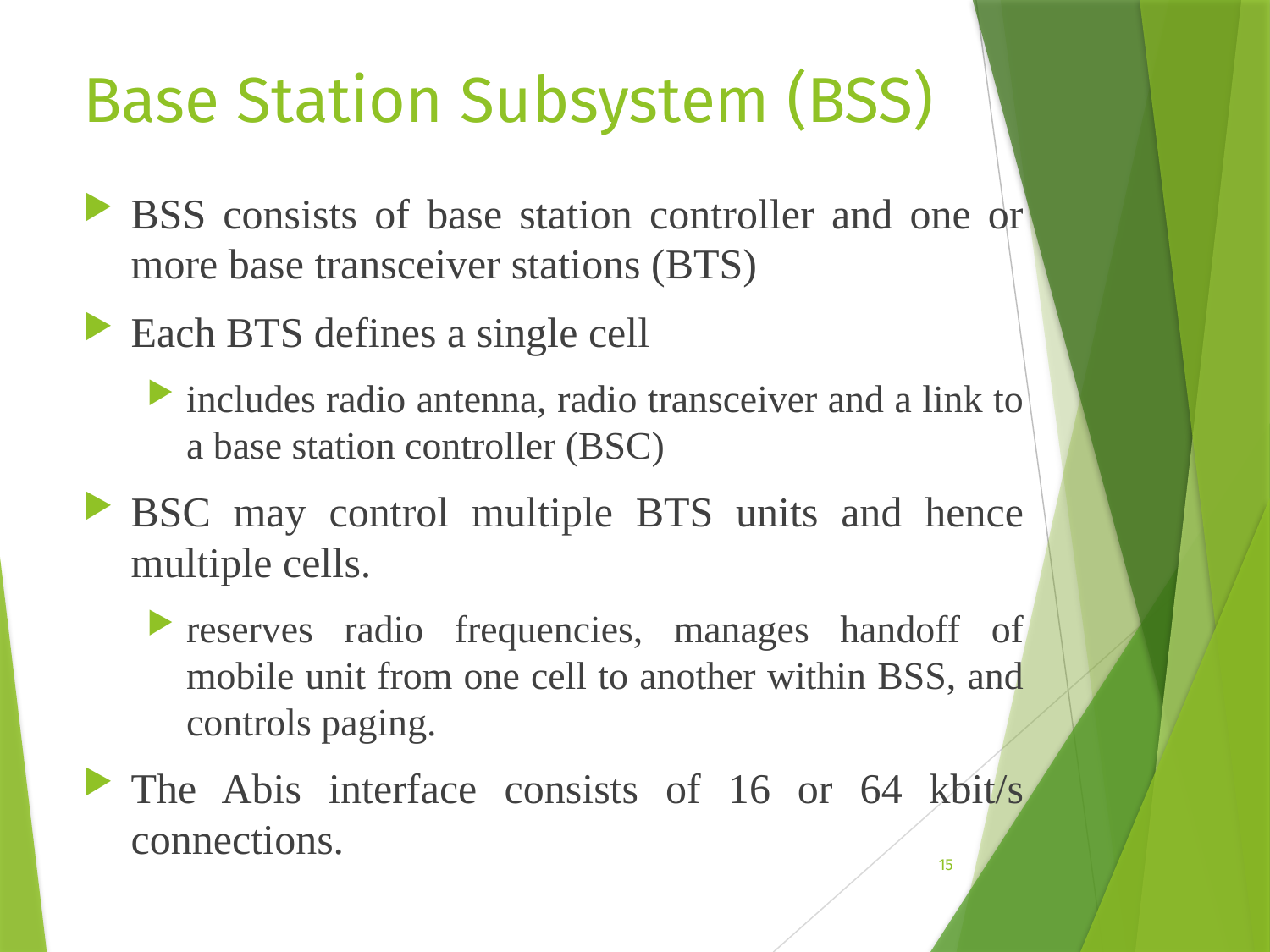

# Base Station Subsystem (BSS)
BSS consists of base station controller and one or more base transceiver stations (BTS)
Each BTS defines a single cell
includes radio antenna, radio transceiver and a link to a base station controller (BSC)
BSC may control multiple BTS units and hence multiple cells.
reserves radio frequencies, manages handoff of mobile unit from one cell to another within BSS, and controls paging.
The Abis interface consists of 16 or 64 kbit/s connections.
15